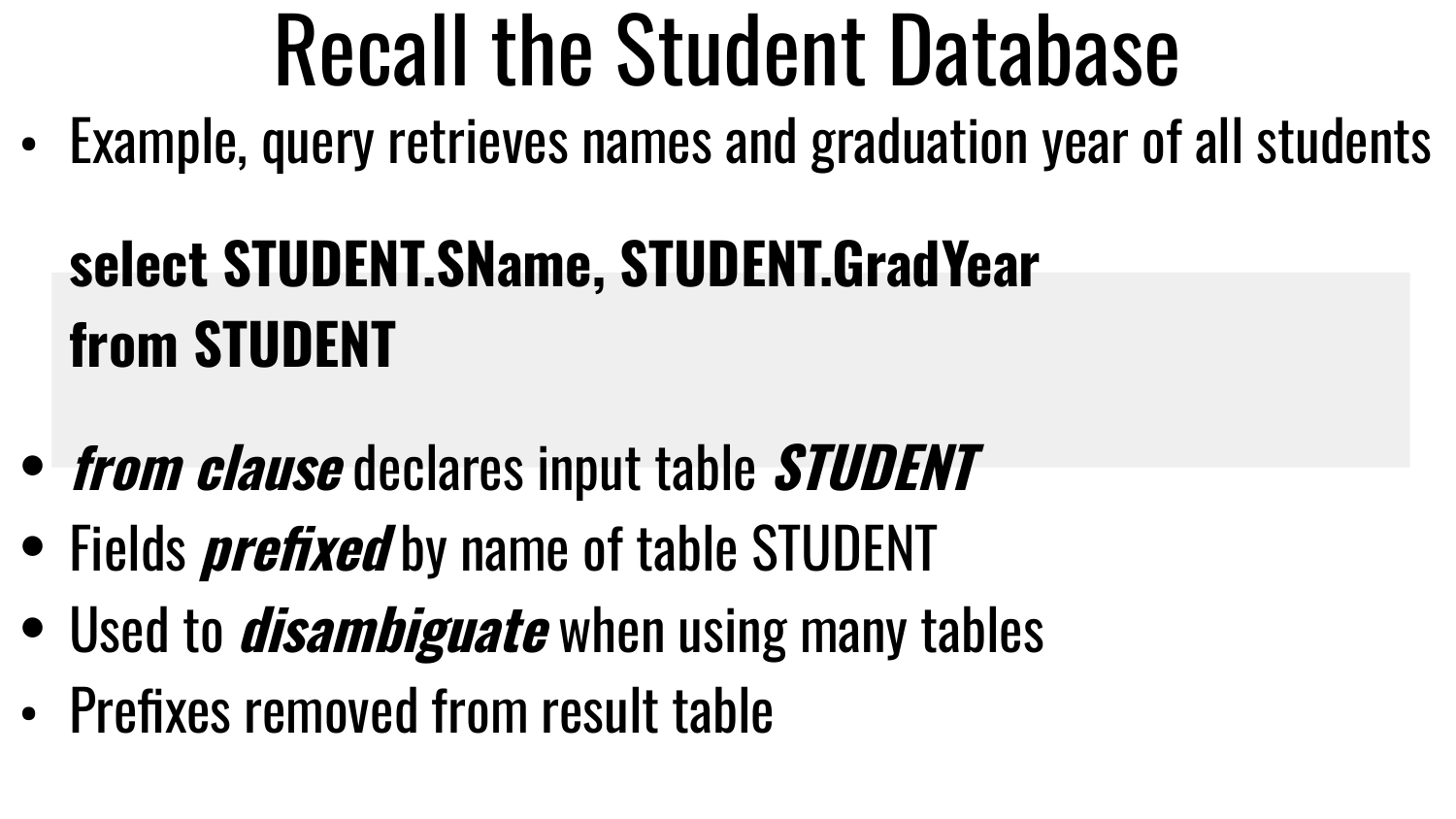

# Recall the Student Database
Example, query retrieves names and graduation year of all students

	select STUDENT.SName, STUDENT.GradYear
	from STUDENT

from clause declares input table STUDENT
Fields prefixed by name of table STUDENT
Used to disambiguate when using many tables
Prefixes removed from result table